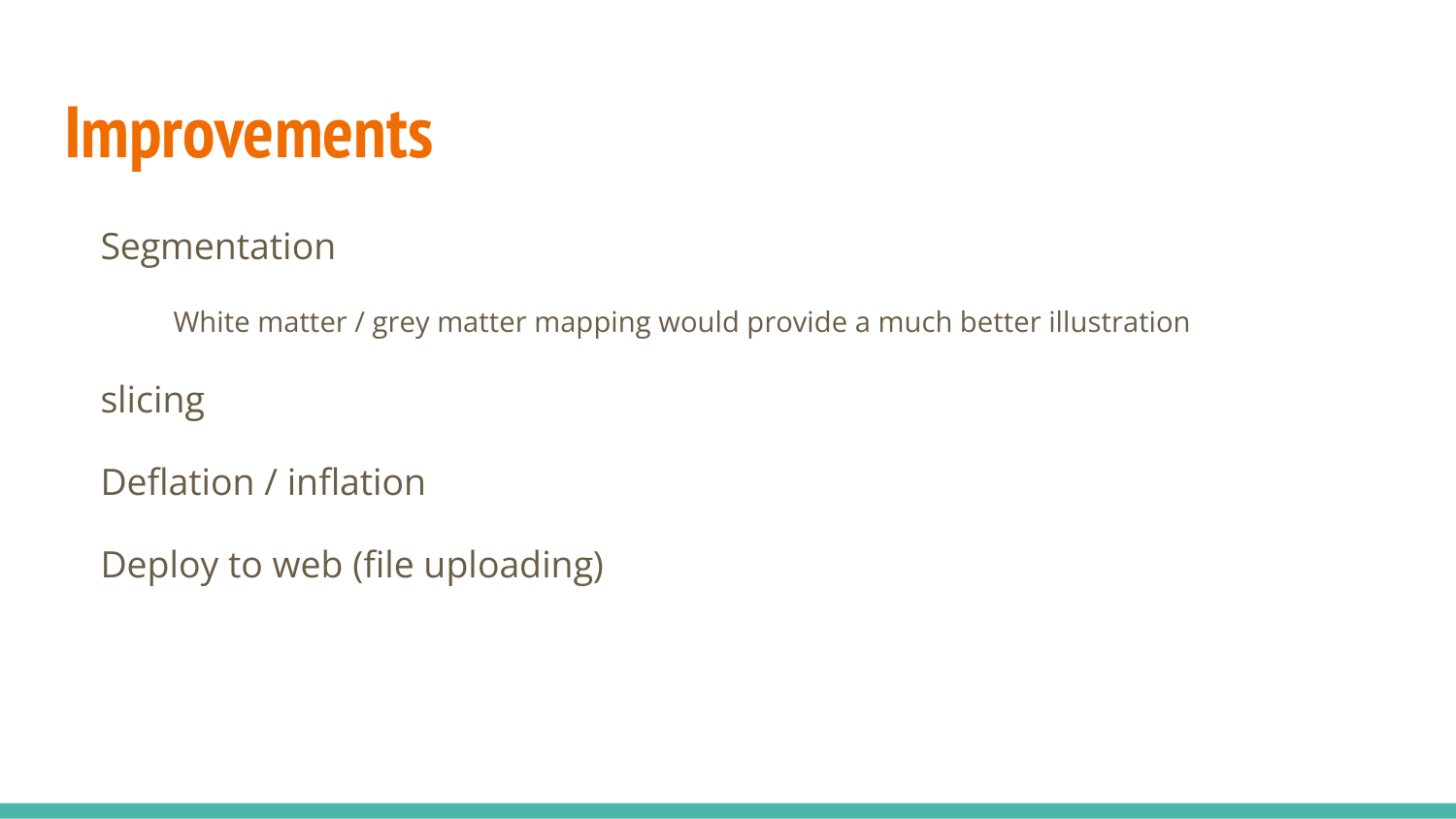

# Improvements
Segmentation
White matter / grey matter mapping would provide a much better illustration
slicing
Deflation / inflation
Deploy to web (file uploading)